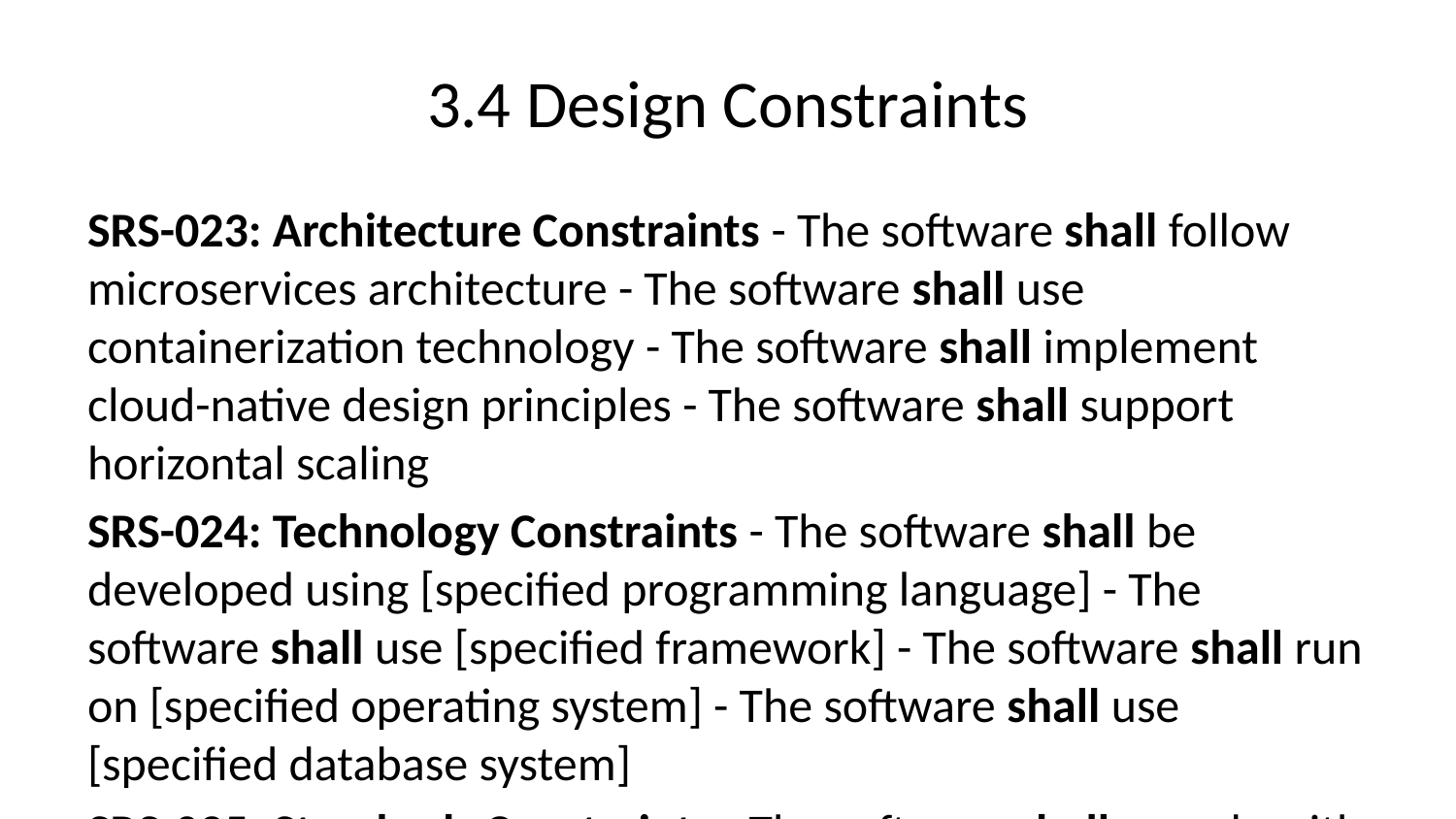

# 3.4 Design Constraints
SRS-023: Architecture Constraints - The software shall follow microservices architecture - The software shall use containerization technology - The software shall implement cloud-native design principles - The software shall support horizontal scaling
SRS-024: Technology Constraints - The software shall be developed using [specified programming language] - The software shall use [specified framework] - The software shall run on [specified operating system] - The software shall use [specified database system]
SRS-025: Standards Constraints - The software shall comply with coding standards - The software shall follow security best practices - The software shall implement error handling standards - The software shall use standard data formats